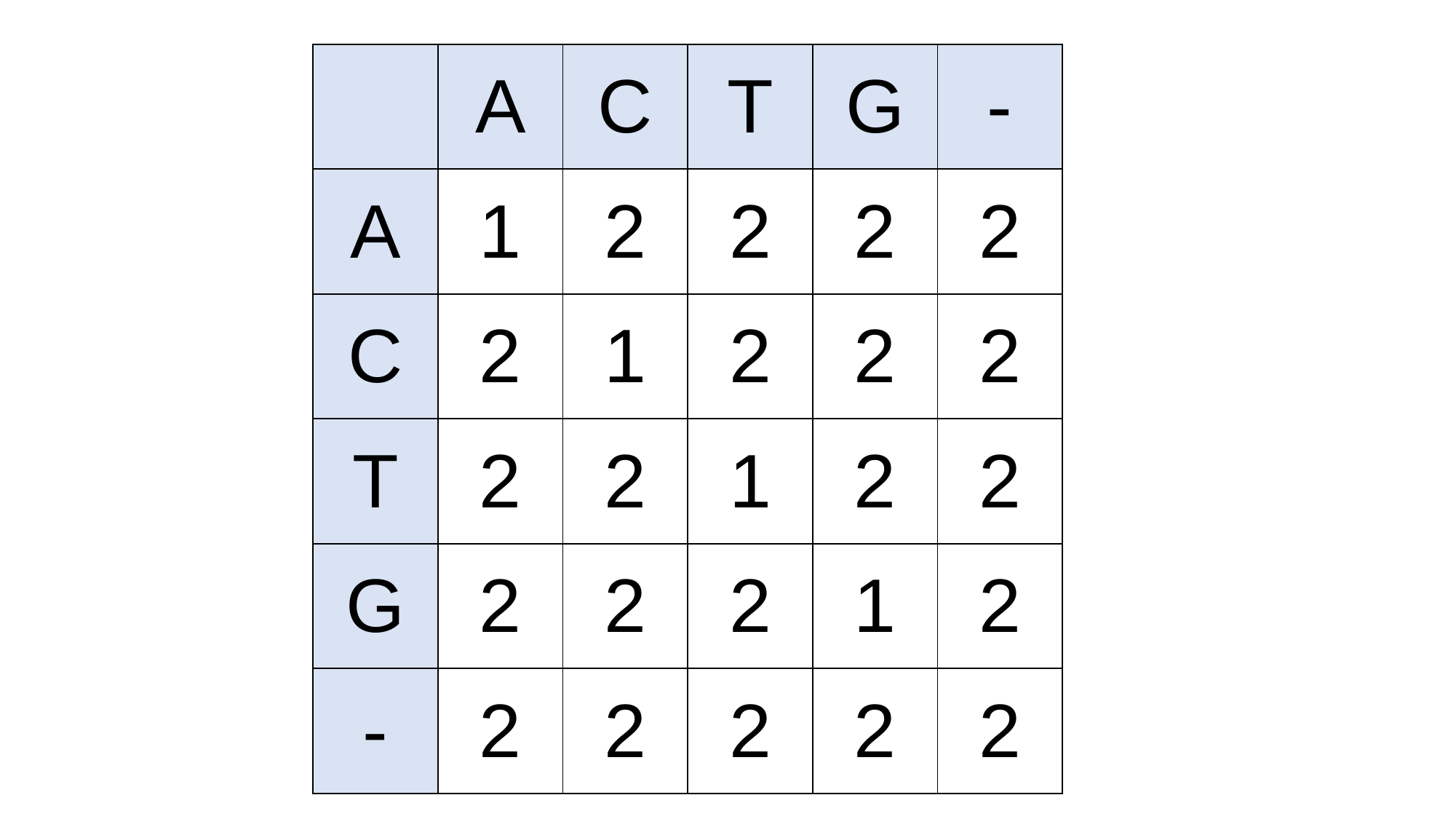

|  | A | C | T | G | - |
| --- | --- | --- | --- | --- | --- |
| A | 1 | 2 | 2 | 2 | 2 |
| C | 2 | 1 | 2 | 2 | 2 |
| T | 2 | 2 | 1 | 2 | 2 |
| G | 2 | 2 | 2 | 1 | 2 |
| - | 2 | 2 | 2 | 2 | 2 |